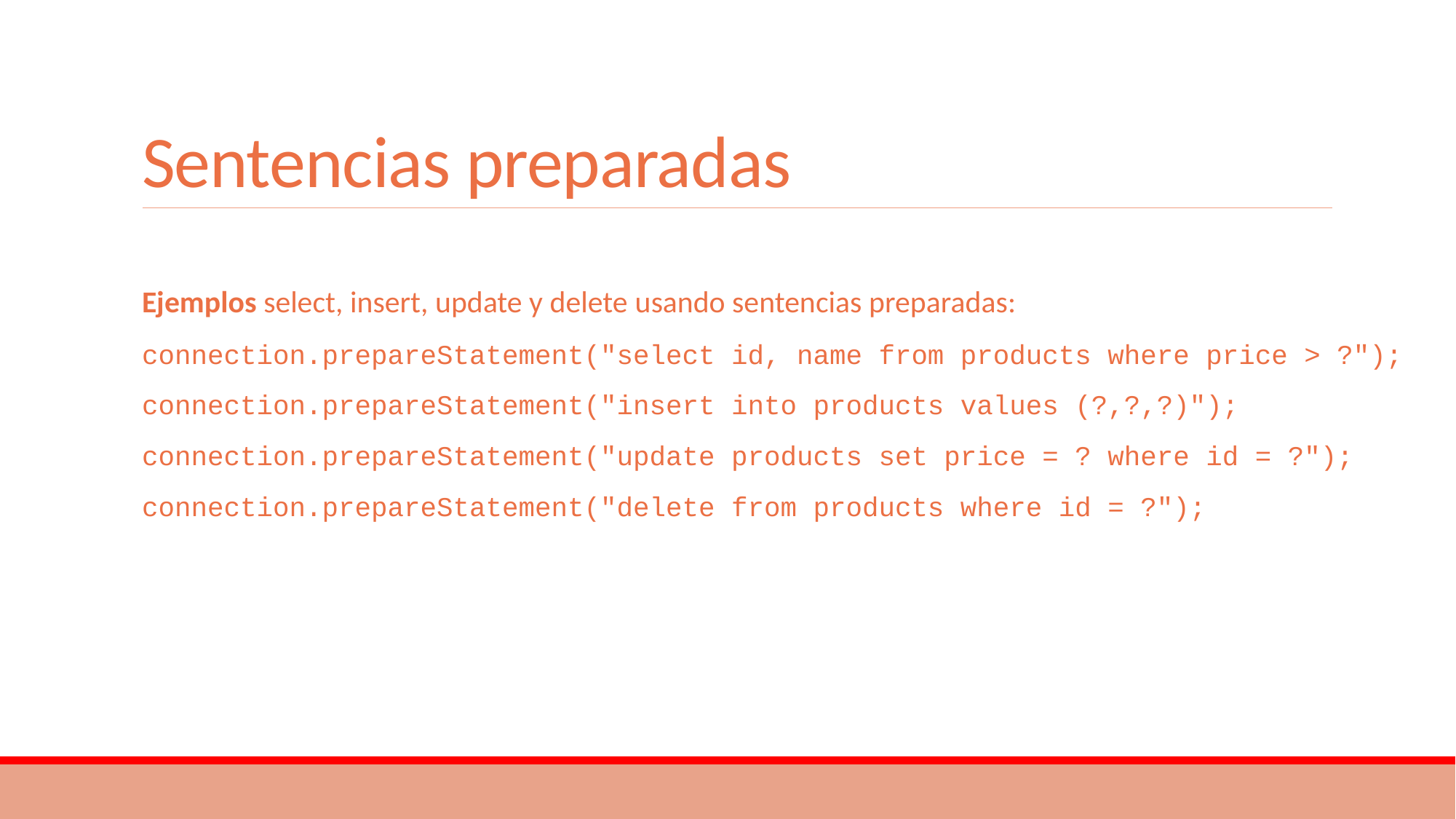

# Sentencias preparadas

Ejemplos select, insert, update y delete usando sentencias preparadas:
connection.prepareStatement("select id, name from products where price > ?");
connection.prepareStatement("insert into products values (?,?,?)");
connection.prepareStatement("update products set price = ? where id = ?");
connection.prepareStatement("delete from products where id = ?");